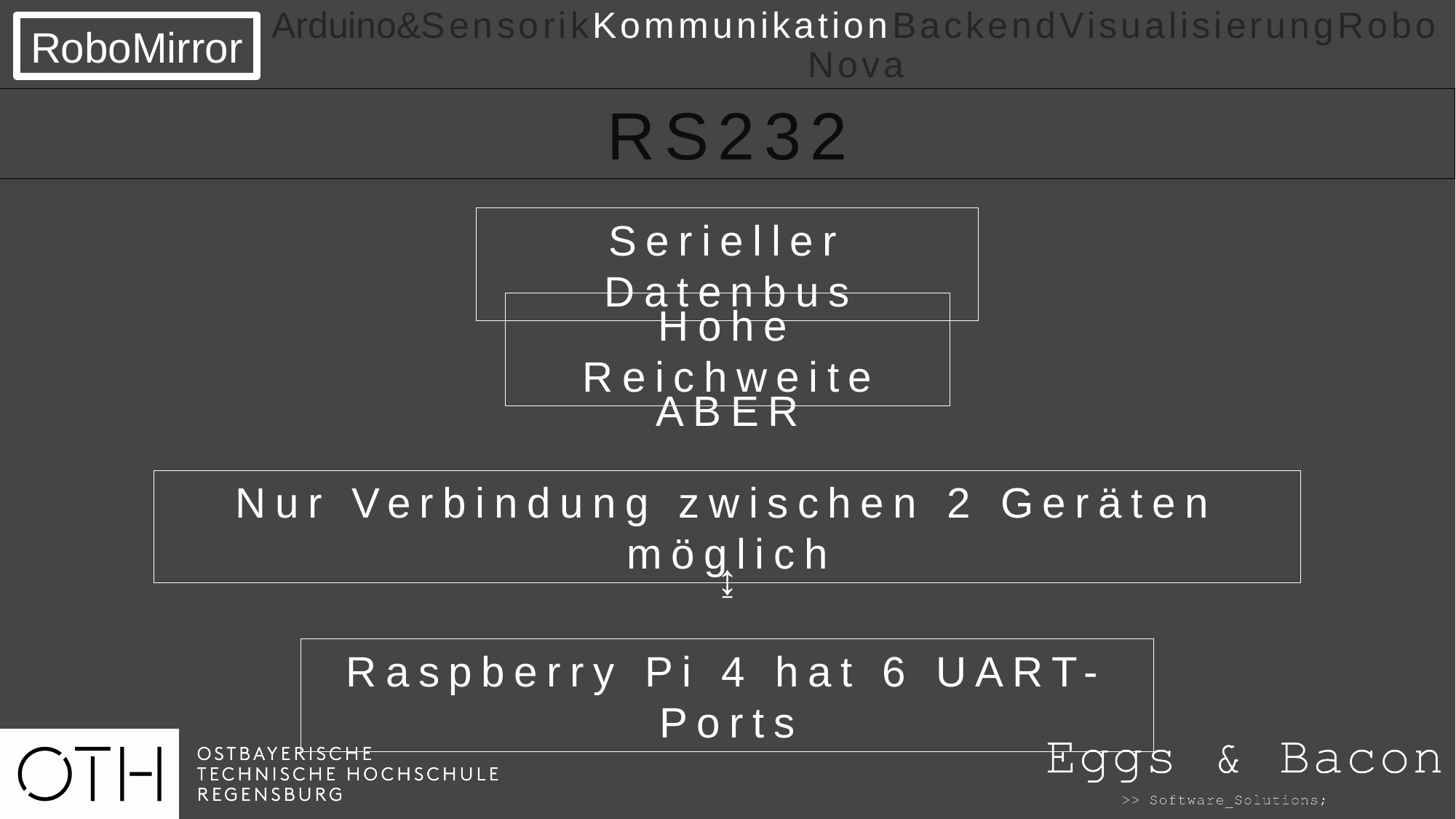

RoboMirror
# Arduino&SensorikKommunikationBackendVisualisierungRoboNova
RS232
Serieller Datenbus
Hohe Reichweite
ABER
Nur Verbindung zwischen 2 Geräten möglich
↨
Raspberry Pi 4 hat 6 UART-Ports